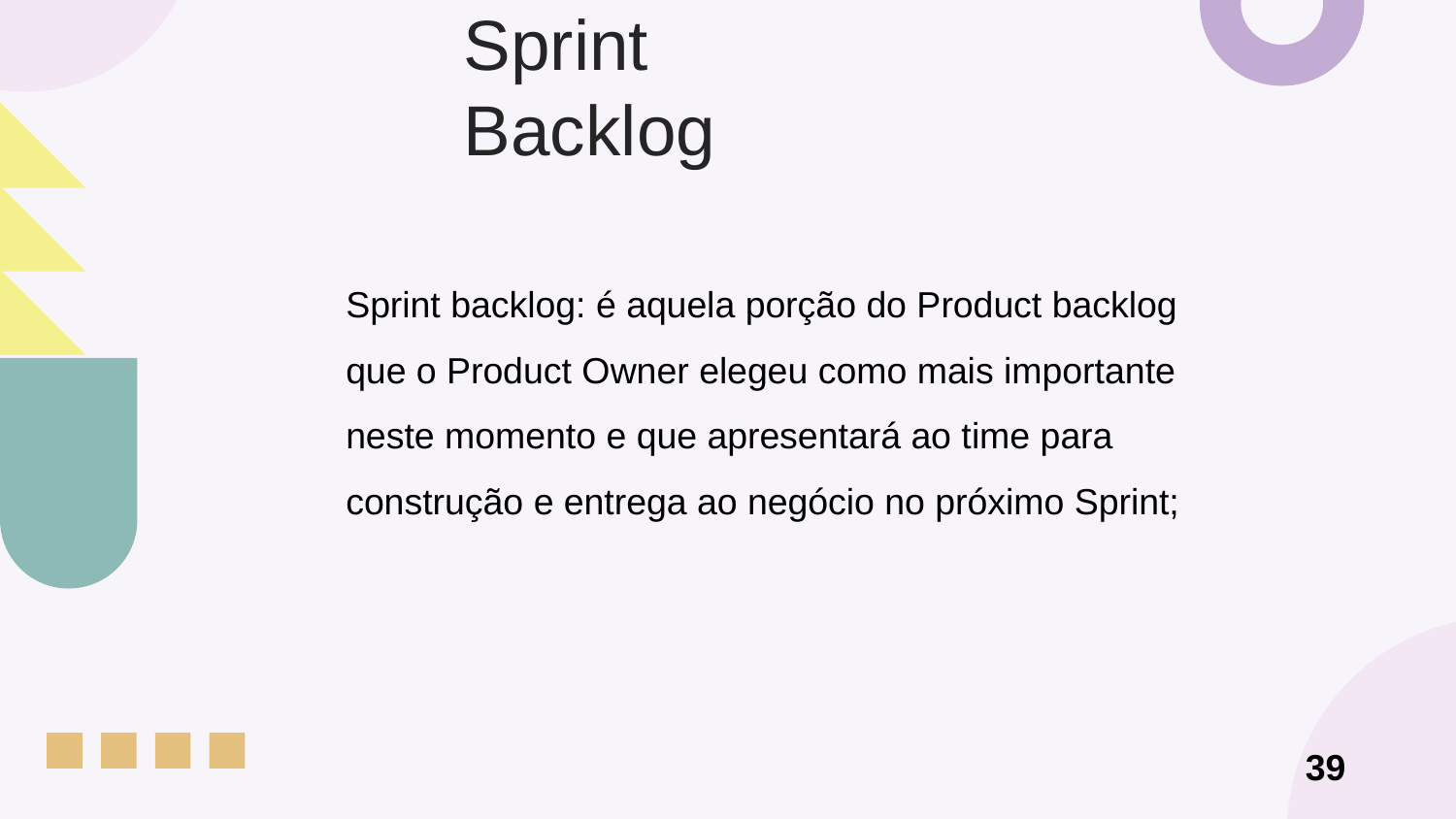

# Sprint Backlog

Sprint backlog: é aquela porção do Product backlog que o Product Owner elegeu como mais importante neste momento e que apresentará ao time para construção e entrega ao negócio no próximo Sprint;

39